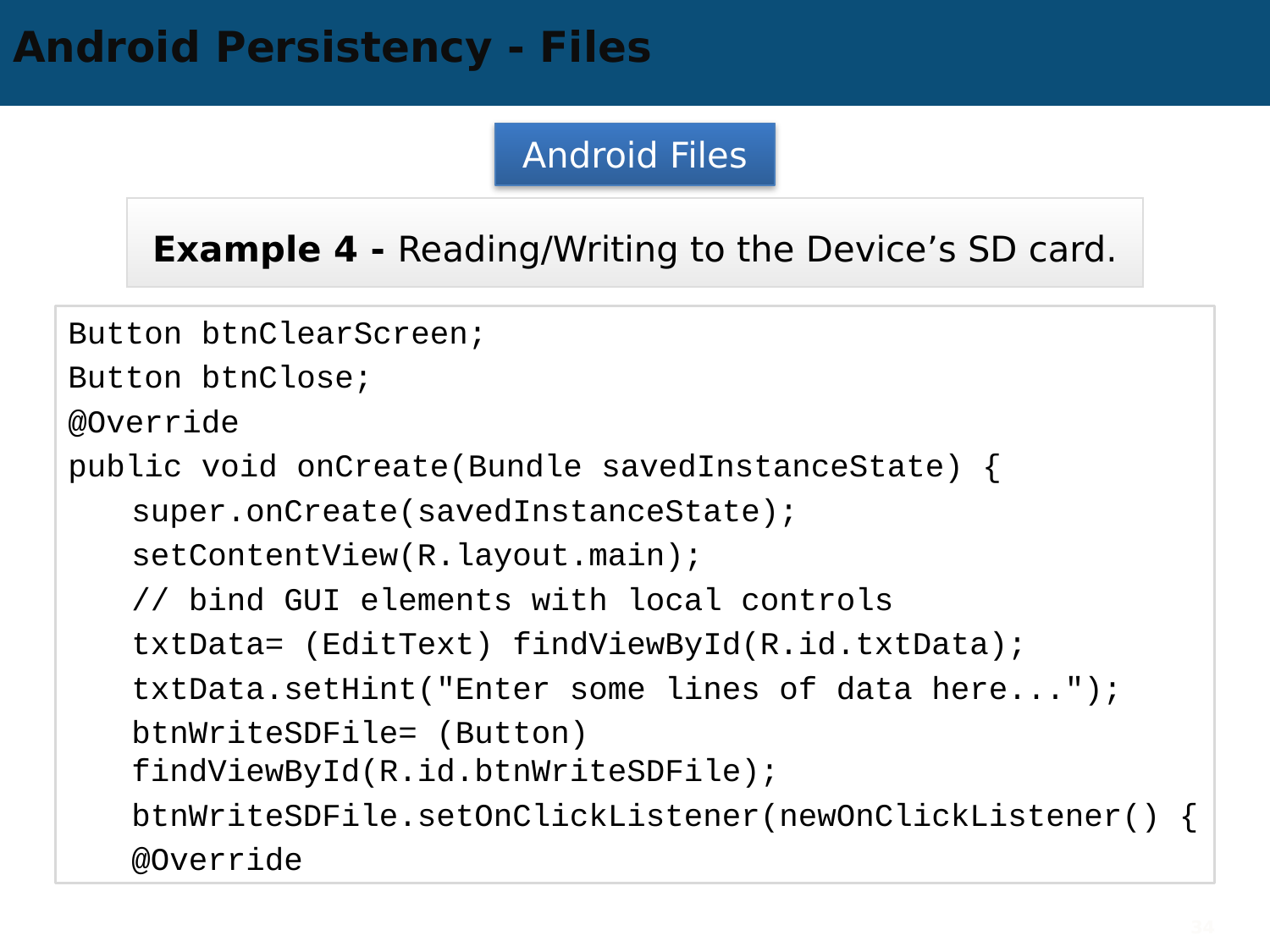

# Android Persistency - Files
Android Files
Example 4 - Reading/Writing to the Device’s SD card.
Button btnClearScreen;
Button btnClose;
@Override
public void onCreate(Bundle savedInstanceState) {
super.onCreate(savedInstanceState);
setContentView(R.layout.main);
// bind GUI elements with local controls
txtData= (EditText) findViewById(R.id.txtData);
txtData.setHint("Enter some lines of data here...");
btnWriteSDFile= (Button) findViewById(R.id.btnWriteSDFile);
btnWriteSDFile.setOnClickListener(newOnClickListener() {
@Override